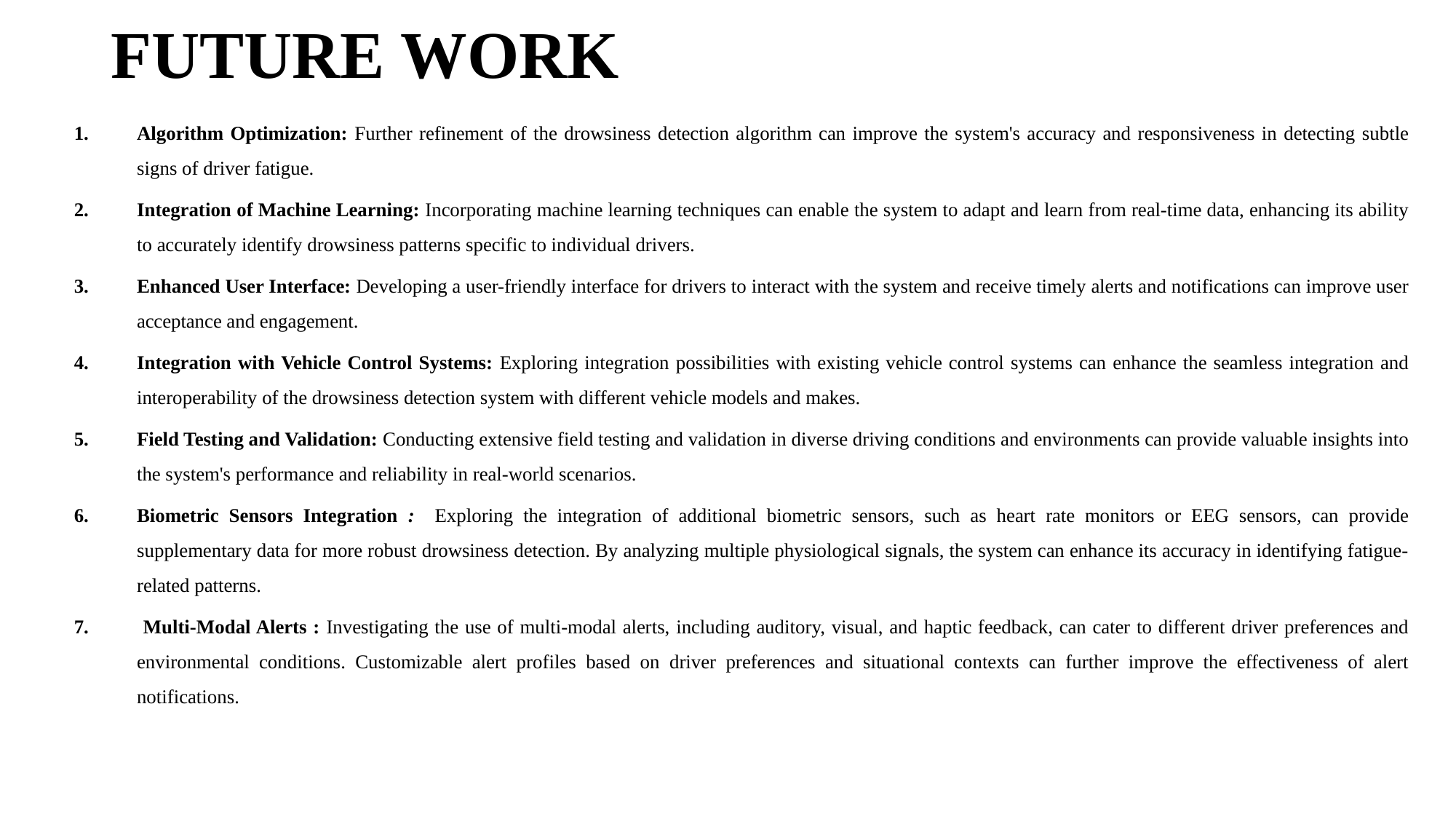

# FUTURE WORK
Algorithm Optimization: Further refinement of the drowsiness detection algorithm can improve the system's accuracy and responsiveness in detecting subtle signs of driver fatigue.
Integration of Machine Learning: Incorporating machine learning techniques can enable the system to adapt and learn from real-time data, enhancing its ability to accurately identify drowsiness patterns specific to individual drivers.
Enhanced User Interface: Developing a user-friendly interface for drivers to interact with the system and receive timely alerts and notifications can improve user acceptance and engagement.
Integration with Vehicle Control Systems: Exploring integration possibilities with existing vehicle control systems can enhance the seamless integration and interoperability of the drowsiness detection system with different vehicle models and makes.
Field Testing and Validation: Conducting extensive field testing and validation in diverse driving conditions and environments can provide valuable insights into the system's performance and reliability in real-world scenarios.
Biometric Sensors Integration :  Exploring the integration of additional biometric sensors, such as heart rate monitors or EEG sensors, can provide supplementary data for more robust drowsiness detection. By analyzing multiple physiological signals, the system can enhance its accuracy in identifying fatigue-related patterns.
 Multi-Modal Alerts : Investigating the use of multi-modal alerts, including auditory, visual, and haptic feedback, can cater to different driver preferences and environmental conditions. Customizable alert profiles based on driver preferences and situational contexts can further improve the effectiveness of alert notifications.